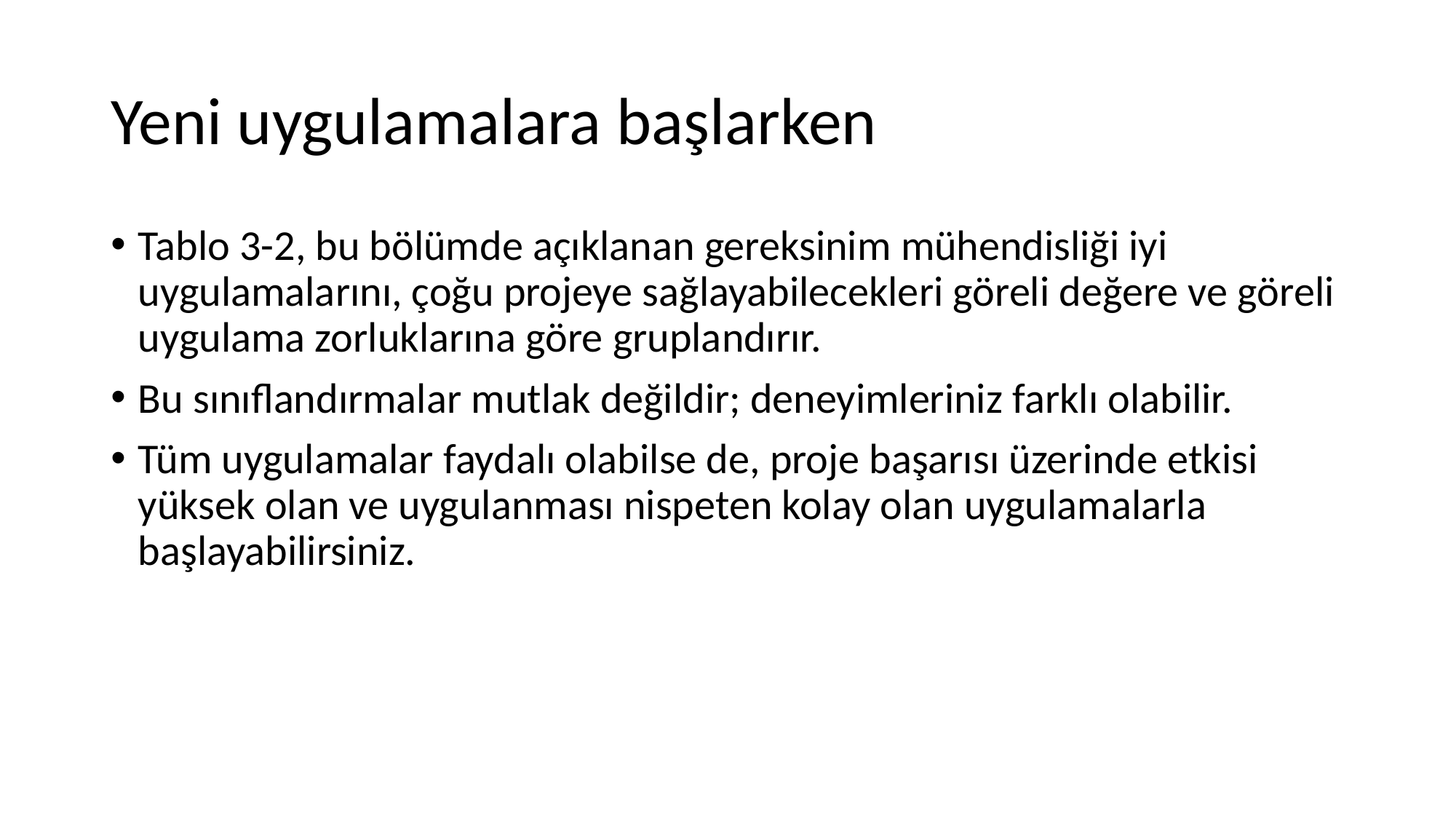

# Yeni uygulamalara başlarken
Tablo 3-2, bu bölümde açıklanan gereksinim mühendisliği iyi uygulamalarını, çoğu projeye sağlayabilecekleri göreli değere ve göreli uygulama zorluklarına göre gruplandırır.
Bu sınıflandırmalar mutlak değildir; deneyimleriniz farklı olabilir.
Tüm uygulamalar faydalı olabilse de, proje başarısı üzerinde etkisi yüksek olan ve uygulanması nispeten kolay olan uygulamalarla başlayabilirsiniz.